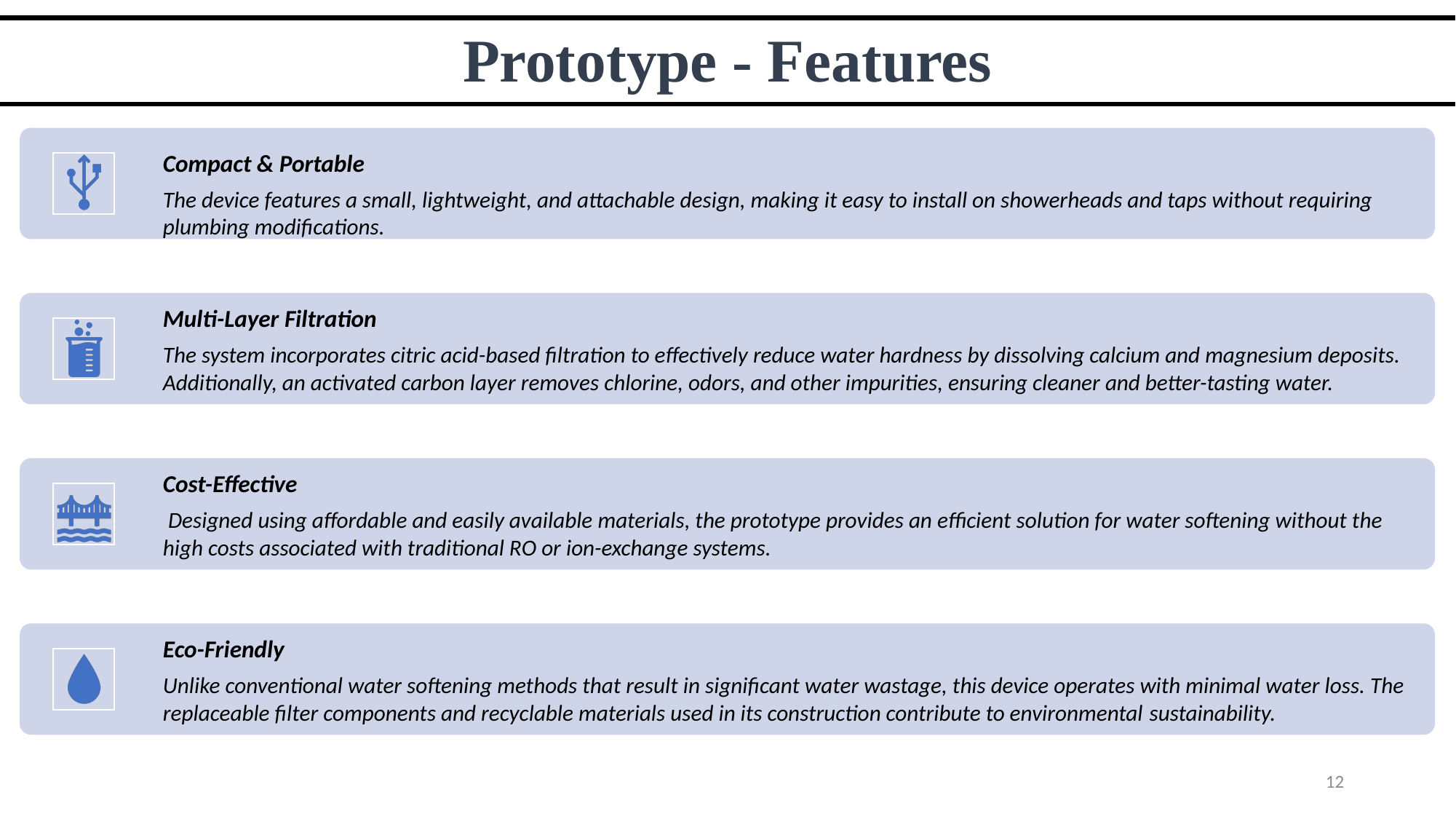

Prototype - Features
Compact & Portable
The device features a small, lightweight, and attachable design, making it easy to install on showerheads and taps without requiring plumbing modifications.
Multi-Layer Filtration
The system incorporates citric acid-based filtration to effectively reduce water hardness by dissolving calcium and magnesium deposits. Additionally, an activated carbon layer removes chlorine, odors, and other impurities, ensuring cleaner and better-tasting water.
Cost-Effective
 Designed using affordable and easily available materials, the prototype provides an efficient solution for water softening without the high costs associated with traditional RO or ion-exchange systems.
Eco-Friendly
Unlike conventional water softening methods that result in significant water wastage, this device operates with minimal water loss. The replaceable filter components and recyclable materials used in its construction contribute to environmental sustainability.
12